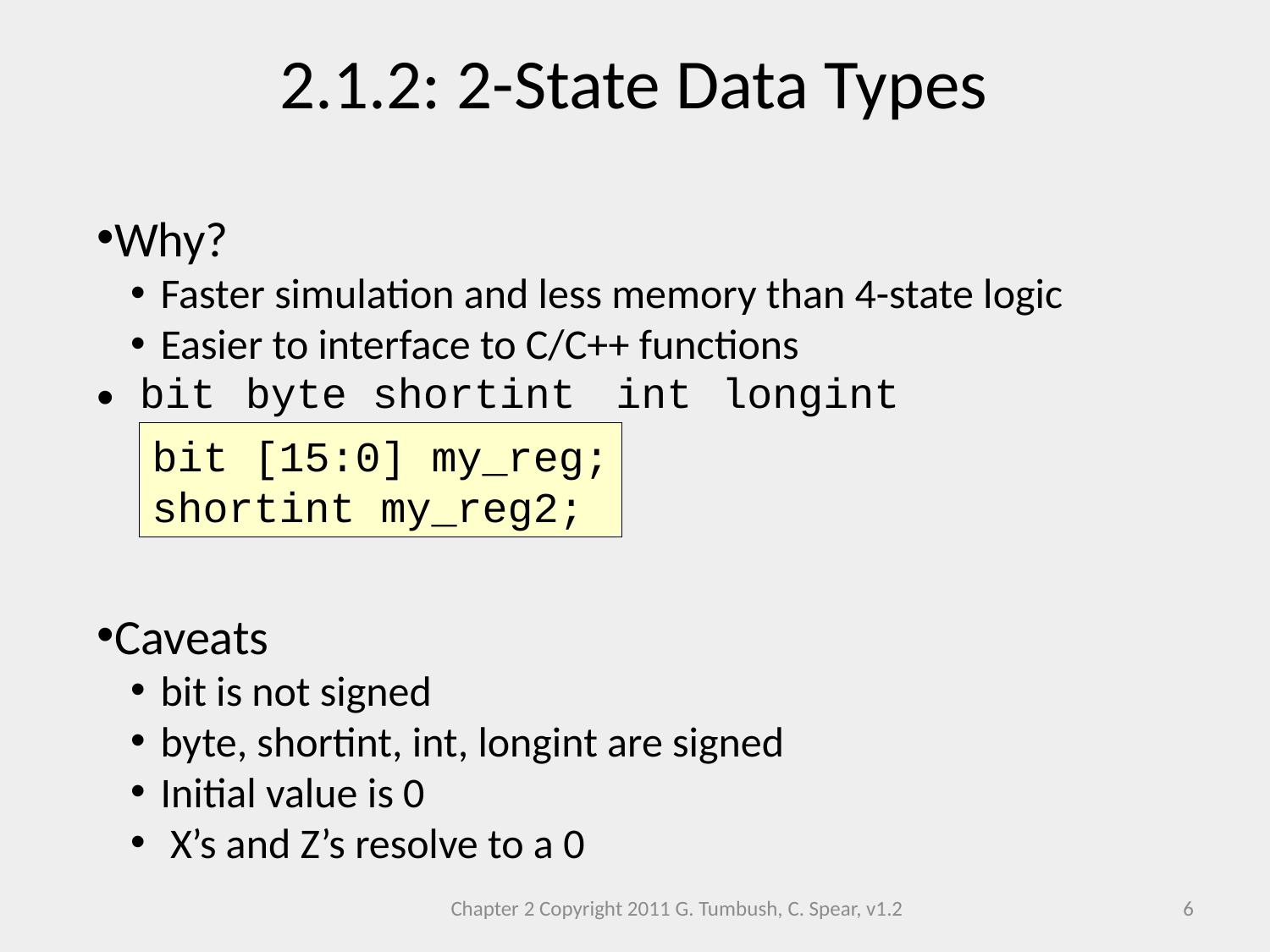

2.1.2: 2-State Data Types
Why?
Faster simulation and less memory than 4-state logic
Easier to interface to C/C++ functions

Caveats
bit is not signed
byte, shortint, int, longint are signed
Initial value is 0
 X’s and Z’s resolve to a 0
bit
byte
shortint
int
longint
bit [15:0] my_reg;
shortint my_reg2;
Chapter 2 Copyright 2011 G. Tumbush, C. Spear, v1.2
6